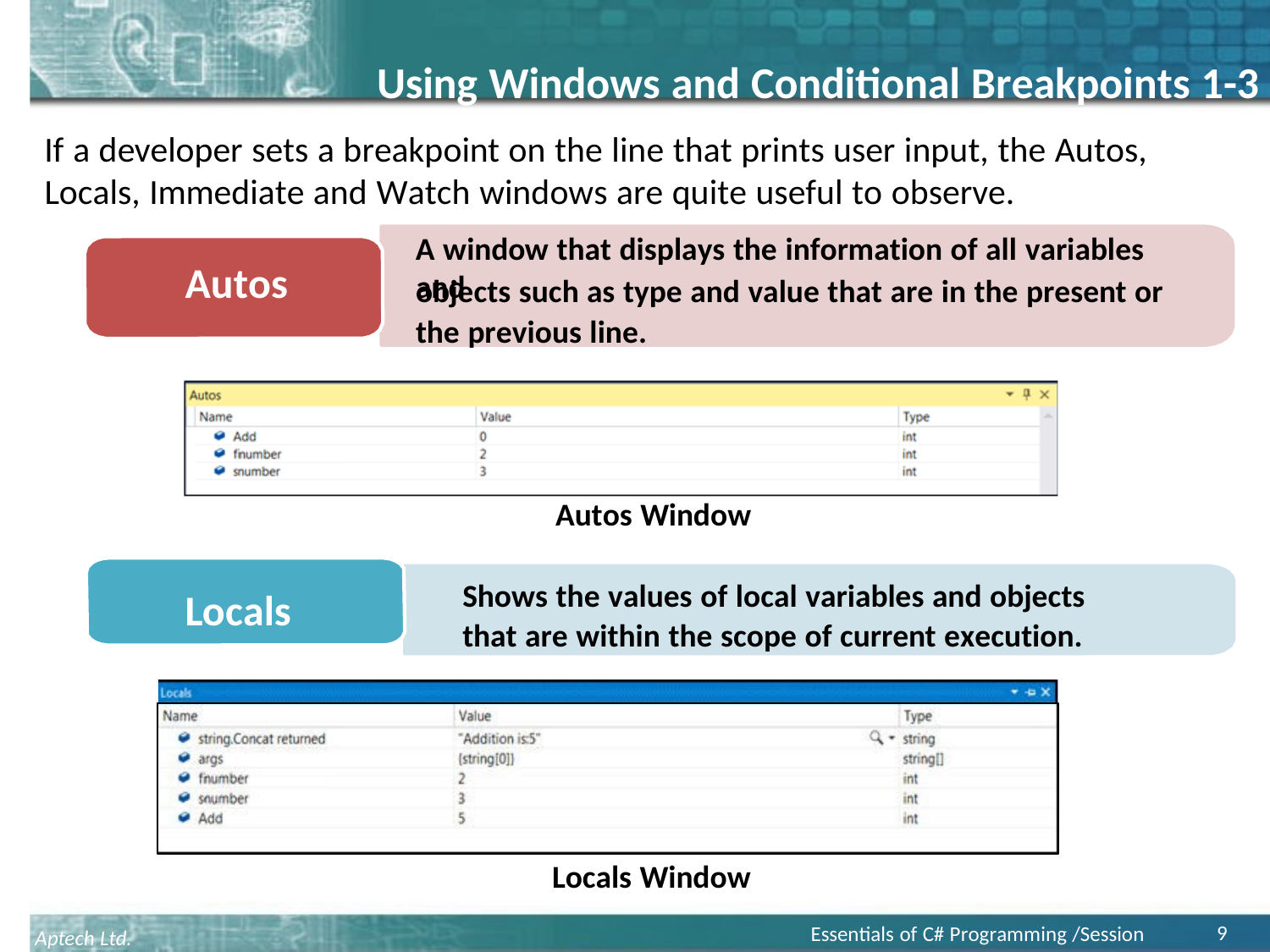

# Using Windows and Conditional Breakpoints 1-3
If a developer sets a breakpoint on the line that prints user input, the Autos, Locals, Immediate and Watch windows are quite useful to observe.
A window that displays the information of all variables and

Autos
objects such as type and value that are in the present or the previous line.

Autos Window

Shows the values of local variables and objects that are within the scope of current execution.
Locals

Locals Window
9
Essentials of C# Programming /Session 19
Aptech Ltd.